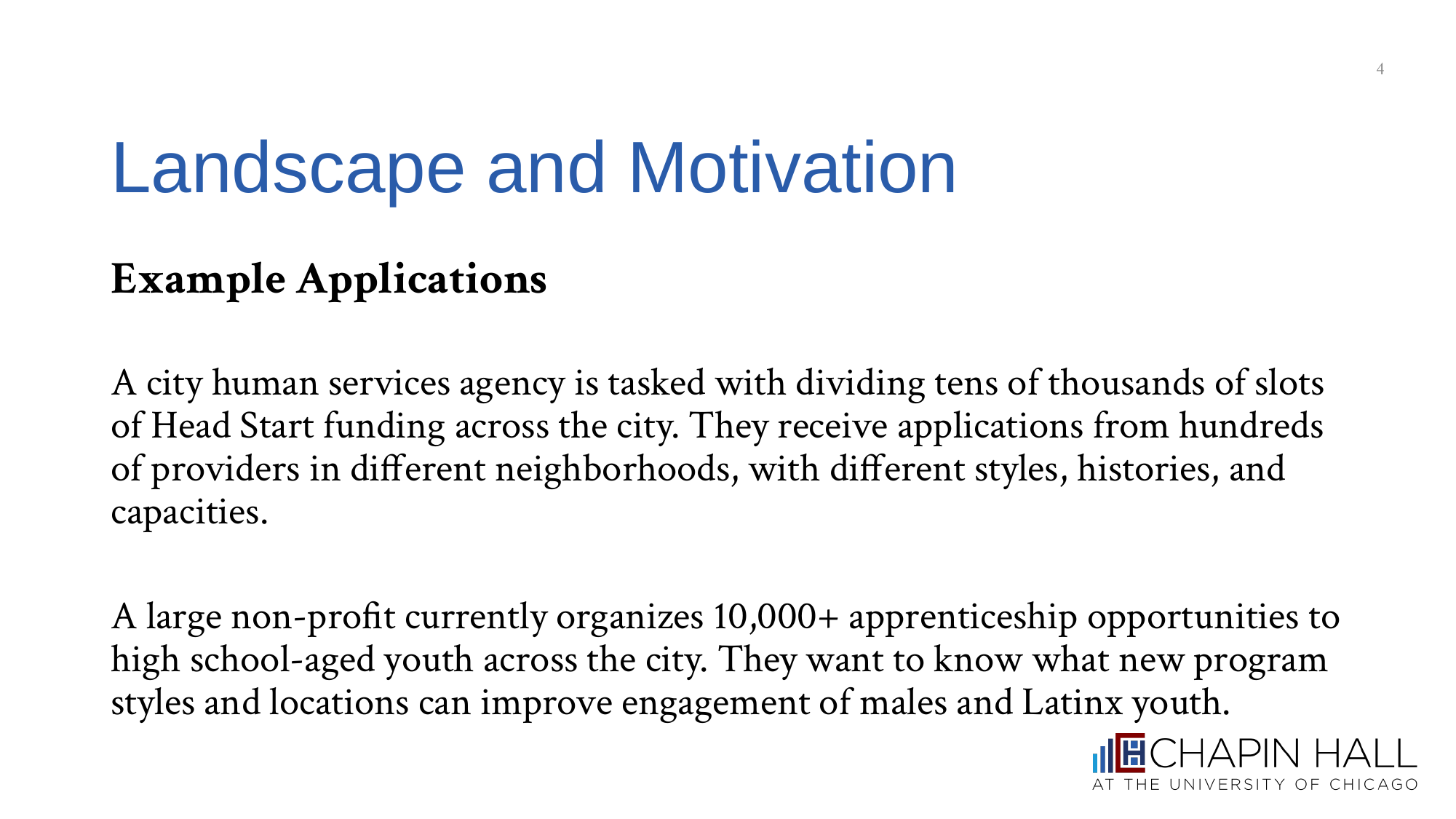

4
# Landscape and Motivation
Example Applications

A city human services agency is tasked with dividing tens of thousands of slots of Head Start funding across the city. They receive applications from hundreds of providers in different neighborhoods, with different styles, histories, and capacities.

A large non-profit currently organizes 10,000+ apprenticeship opportunities to high school-aged youth across the city. They want to know what new program styles and locations can improve engagement of males and Latinx youth.